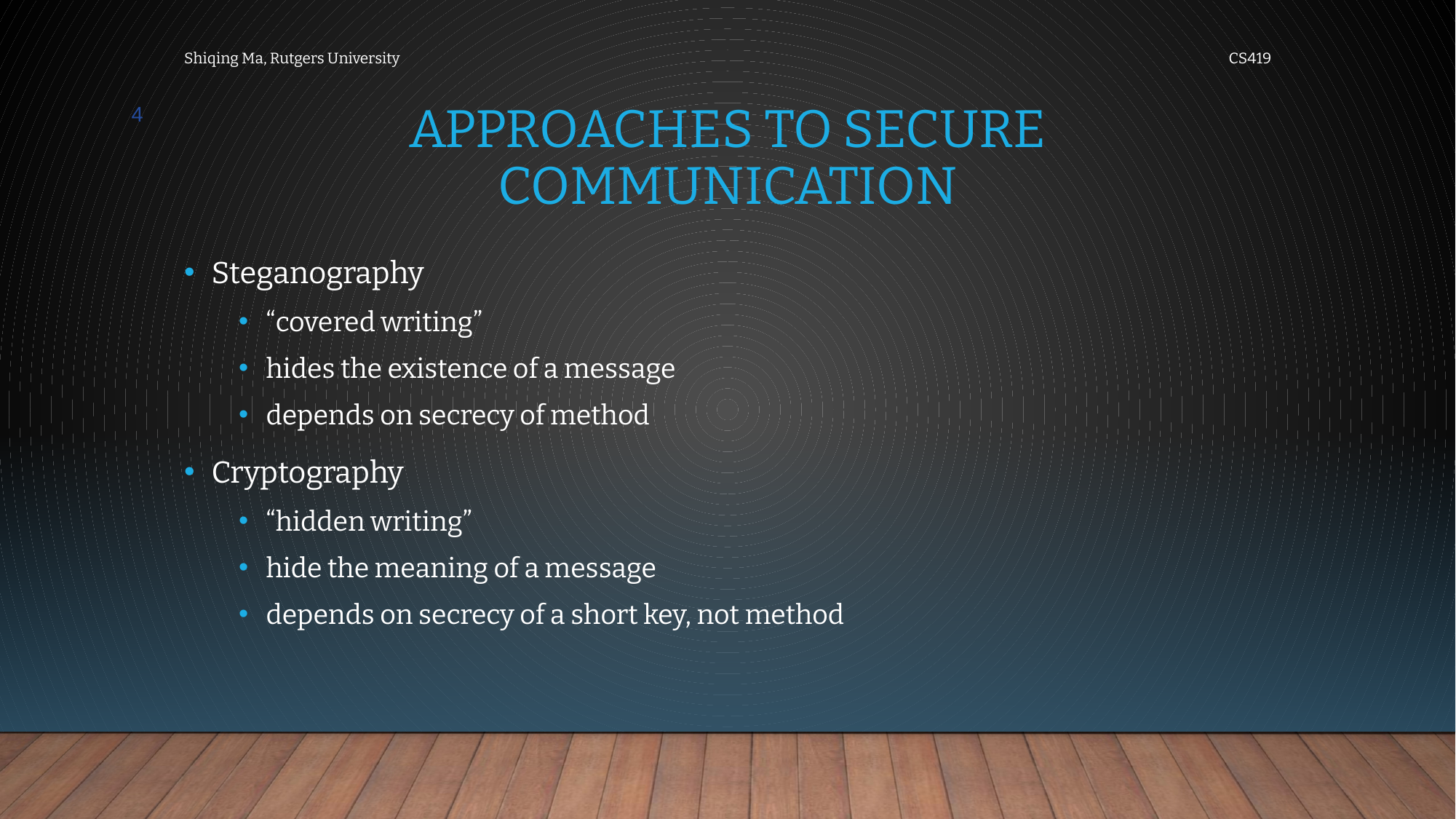

Shiqing Ma, Rutgers University
CS419
4
# Approaches to Secure Communication
Steganography
“covered writing”
hides the existence of a message
depends on secrecy of method
Cryptography
“hidden writing”
hide the meaning of a message
depends on secrecy of a short key, not method